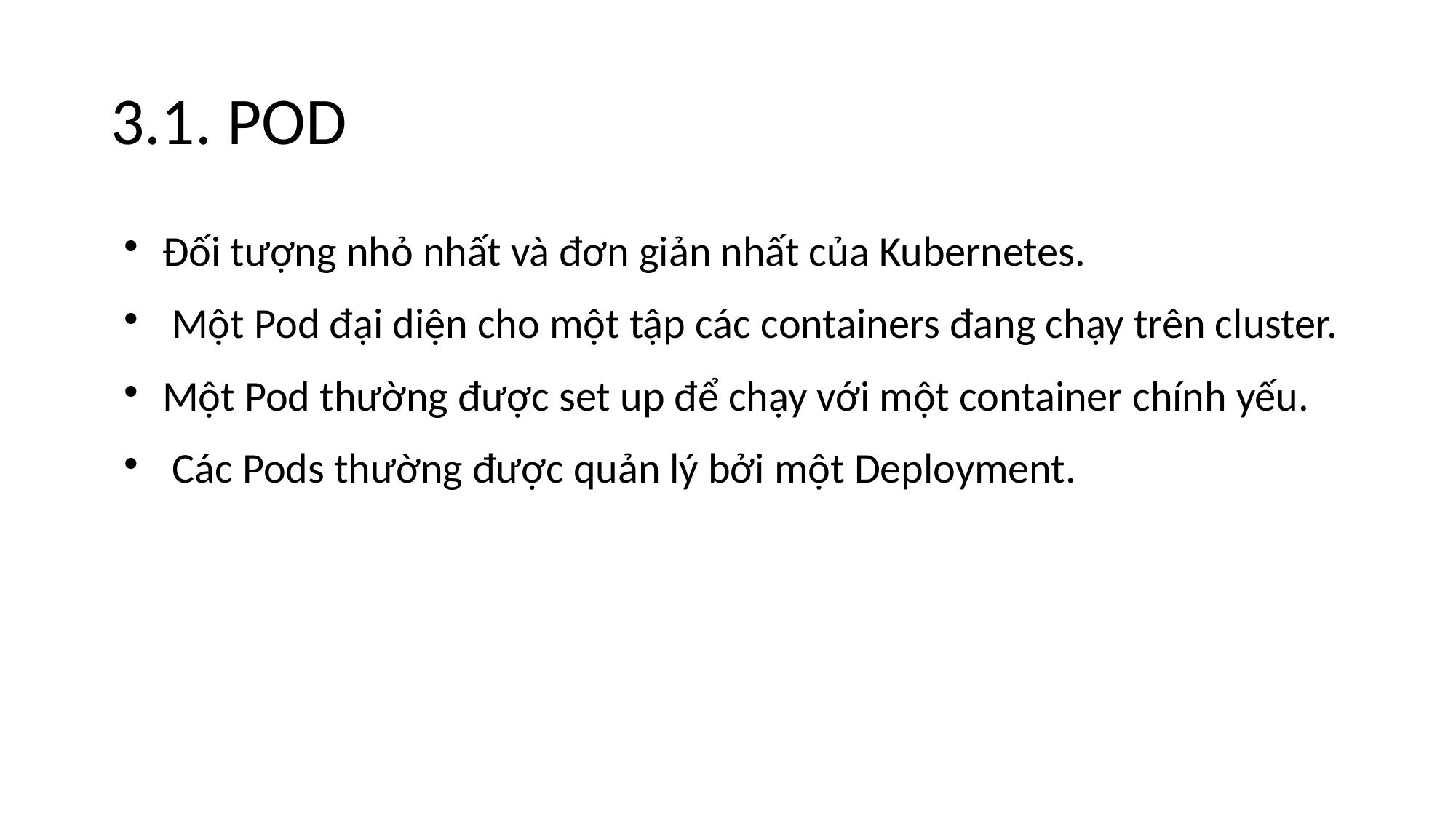

3.1. POD
Đối tượng nhỏ nhất và đơn giản nhất của Kubernetes.
 Một Pod đại diện cho một tập các containers đang chạy trên cluster.
Một Pod thường được set up để chạy với một container chính yếu.
 Các Pods thường được quản lý bởi một Deployment.